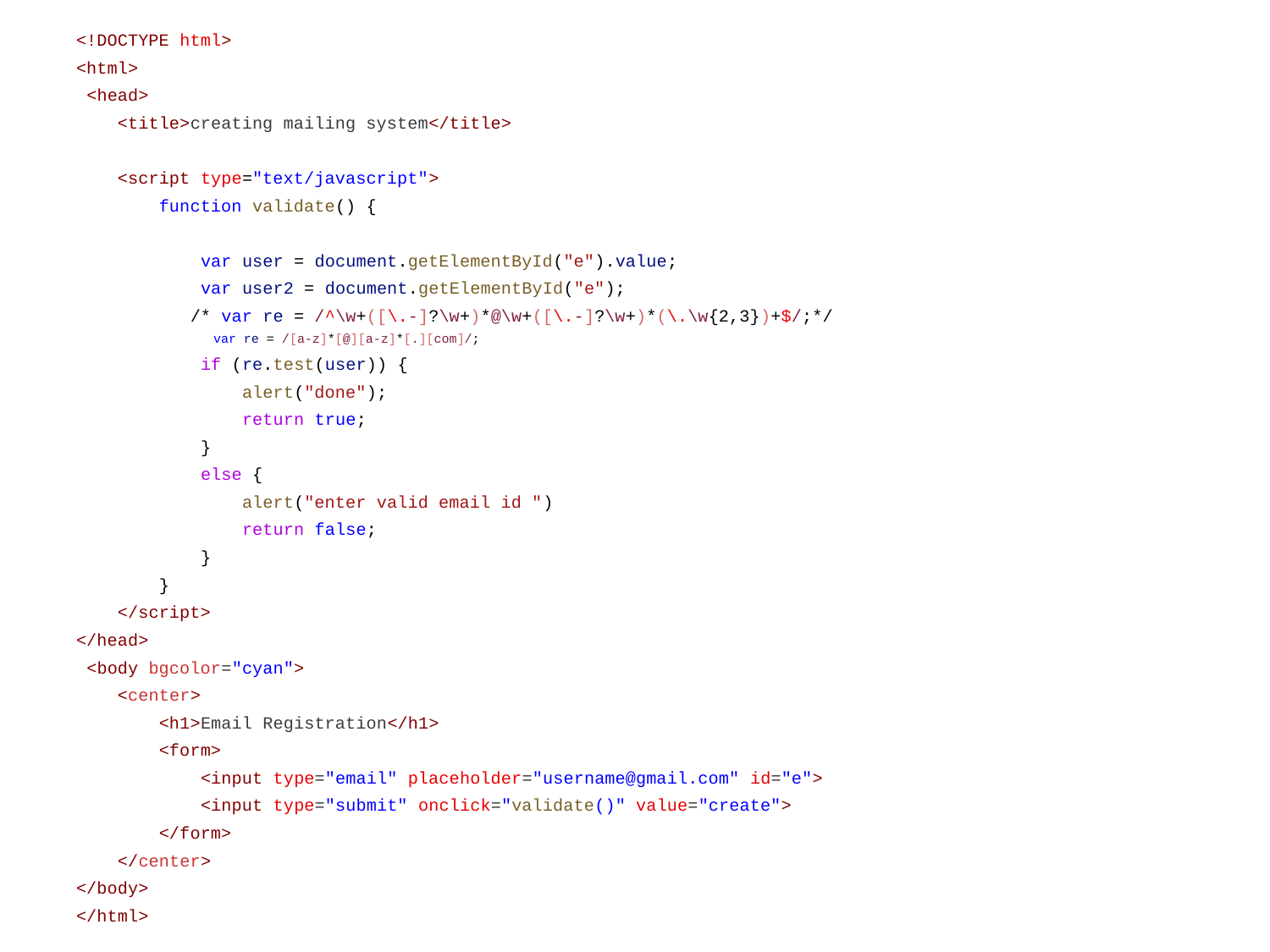

<!DOCTYPE html>
<html>
 <head>
    <title>creating mailing system</title>

    <script type="text/javascript">
        function validate() {

            var user = document.getElementById("e").value;
            var user2 = document.getElementById("e");
           /* var re = /^\w+([\.-]?\w+)*@\w+([\.-]?\w+)*(\.\w{2,3})+$/;*/
                  var re = /[a-z]*[@][a-z]*[.][com]/;
            if (re.test(user)) {
                alert("done");
                return true;
            }
            else {
                alert("enter valid email id ")
                return false;
            }
        }
    </script>
</head>
 <body bgcolor="cyan">
    <center>
        <h1>Email Registration</h1>
        <form>
            <input type="email" placeholder="username@gmail.com" id="e">
            <input type="submit" onclick="validate()" value="create">
        </form>
    </center>
</body>
</html>